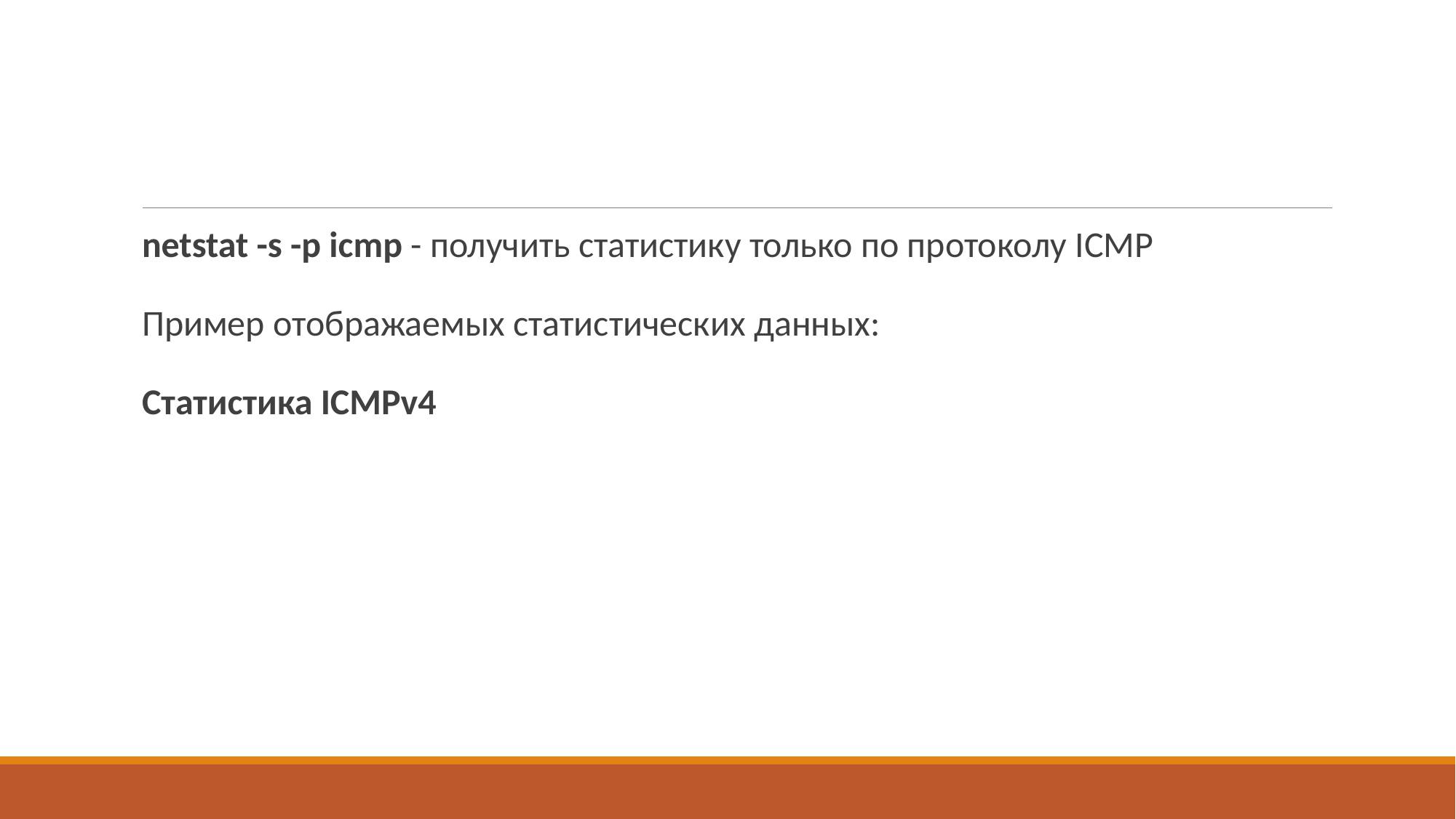

#
netstat -s -p icmp - получить статистику только по протоколу ICMP
Пример отображаемых статистических данных:
Статистика ICMPv4